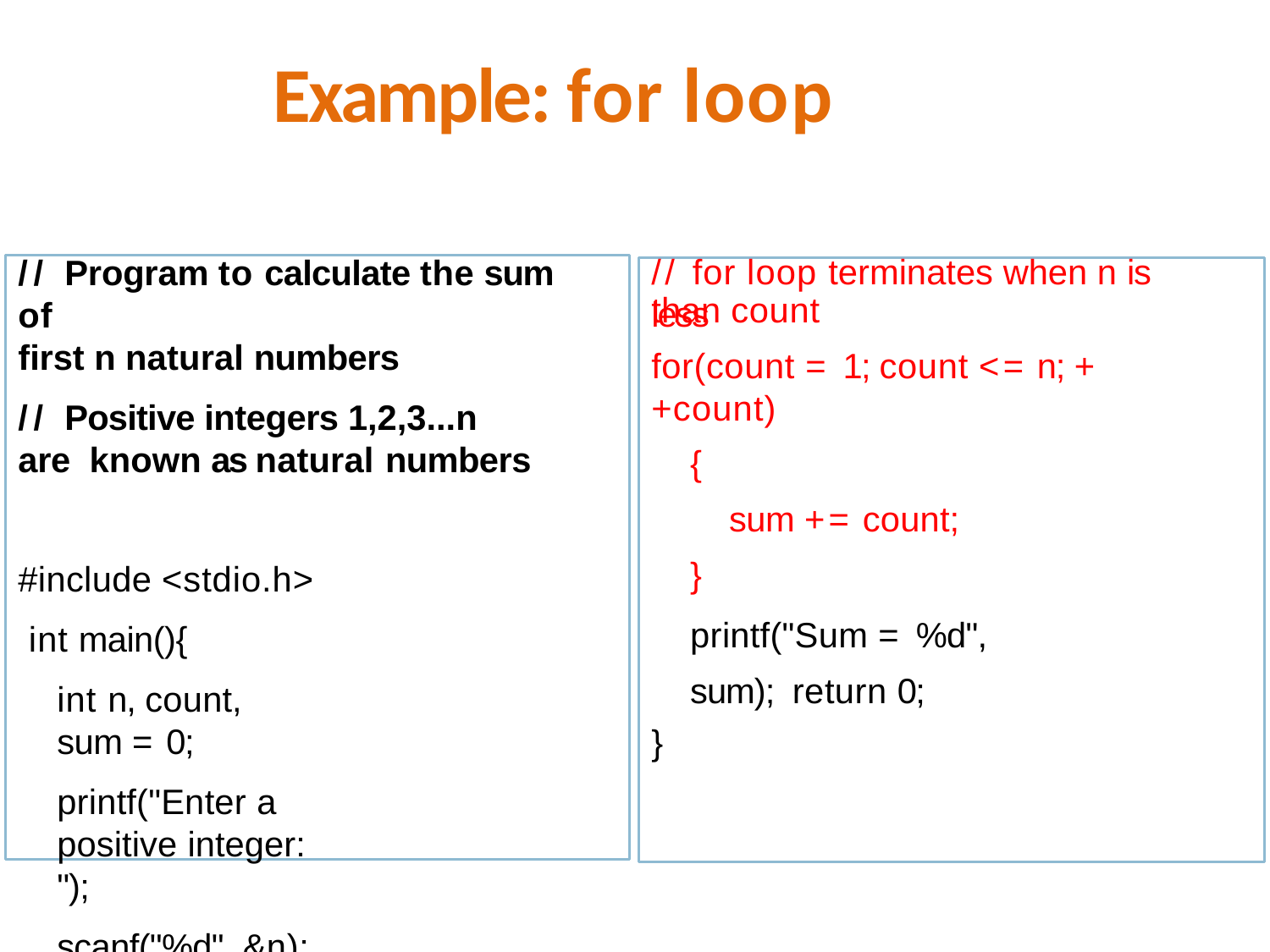

# Example: for loop
// for loop terminates when n is less
// Program to calculate the sum of
first n natural numbers
// Positive integers 1,2,3...n are  known as natural numbers
#include <stdio.h>  int main(){
int n, count, sum = 0;
printf("Enter a positive integer: ");
scanf("%d", &n);

than count
for(count = 1; count <= n; ++count)
{
sum += count;
}
printf("Sum = %d", sum);  return 0;
}